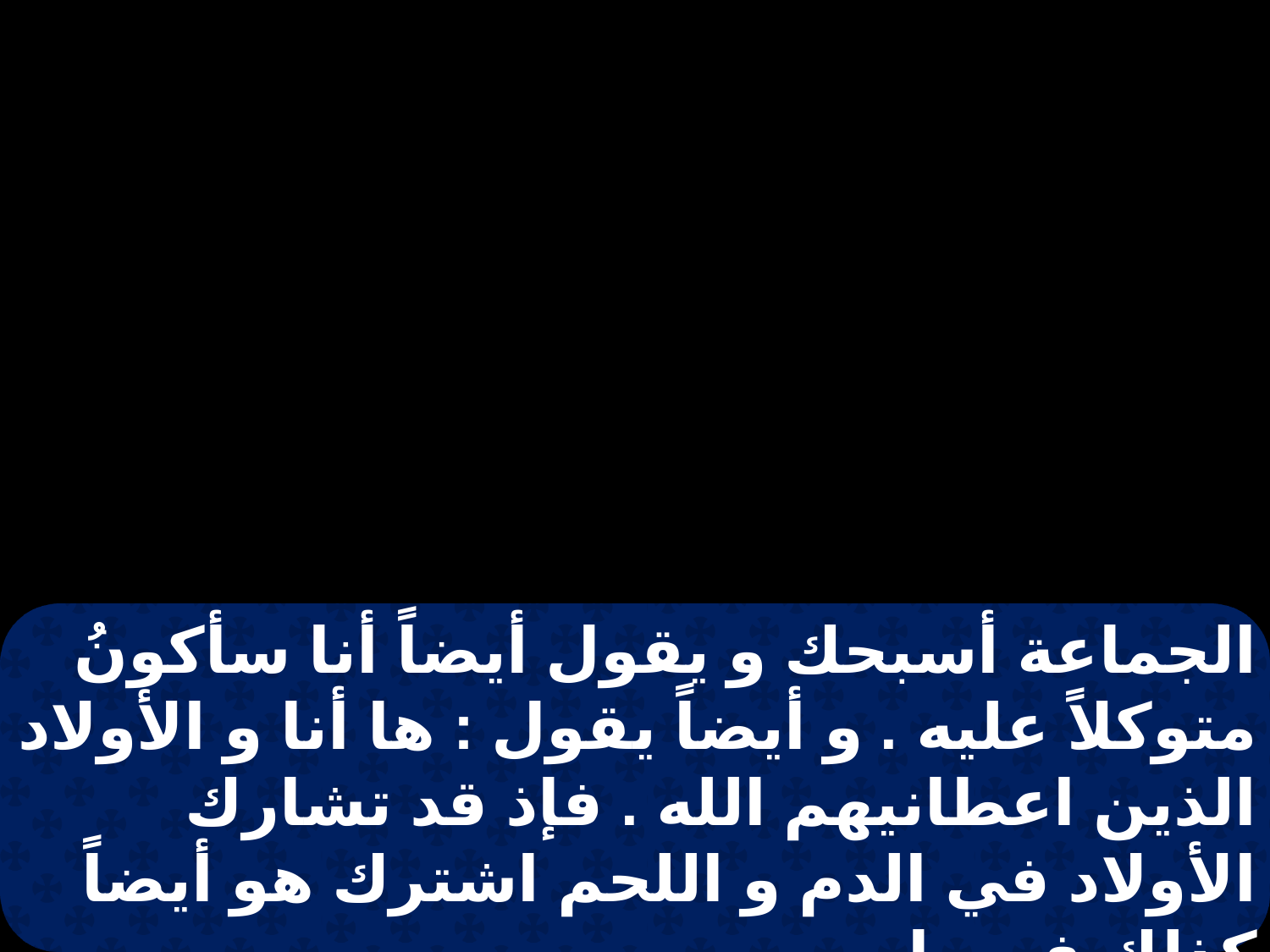

الجماعة أسبحك و يقول أيضاً أنا سأكونُ متوكلاً عليه . و أيضاً يقول : ها أنا و الأولاد الذين اعطانيهم الله . فإذ قد تشارك الأولاد في الدم و اللحم اشترك هو أيضاً كذلك فيهما